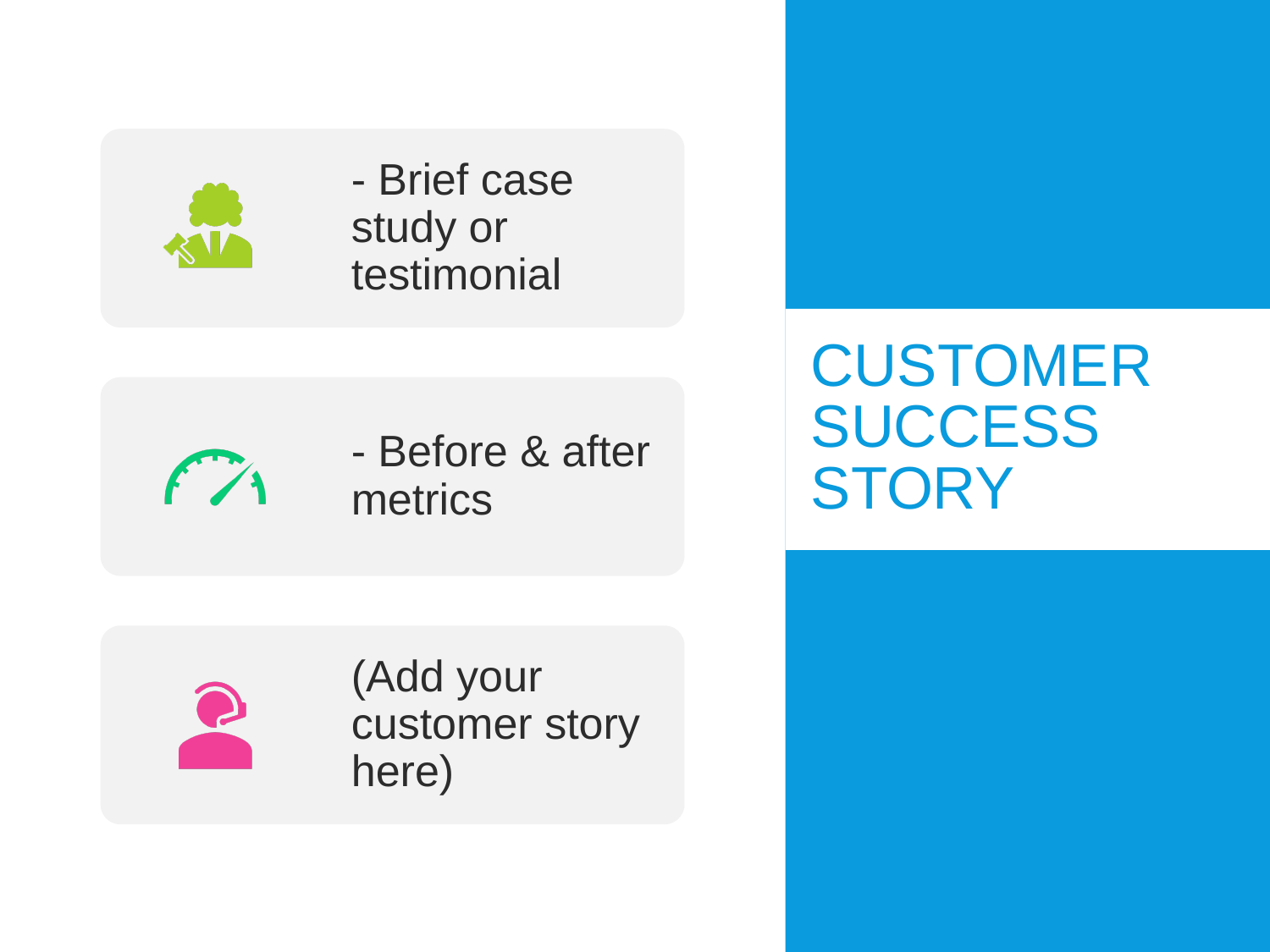

- Brief case study or testimonial
- Before & after metrics
(Add your customer story here)

# Customer Success Story